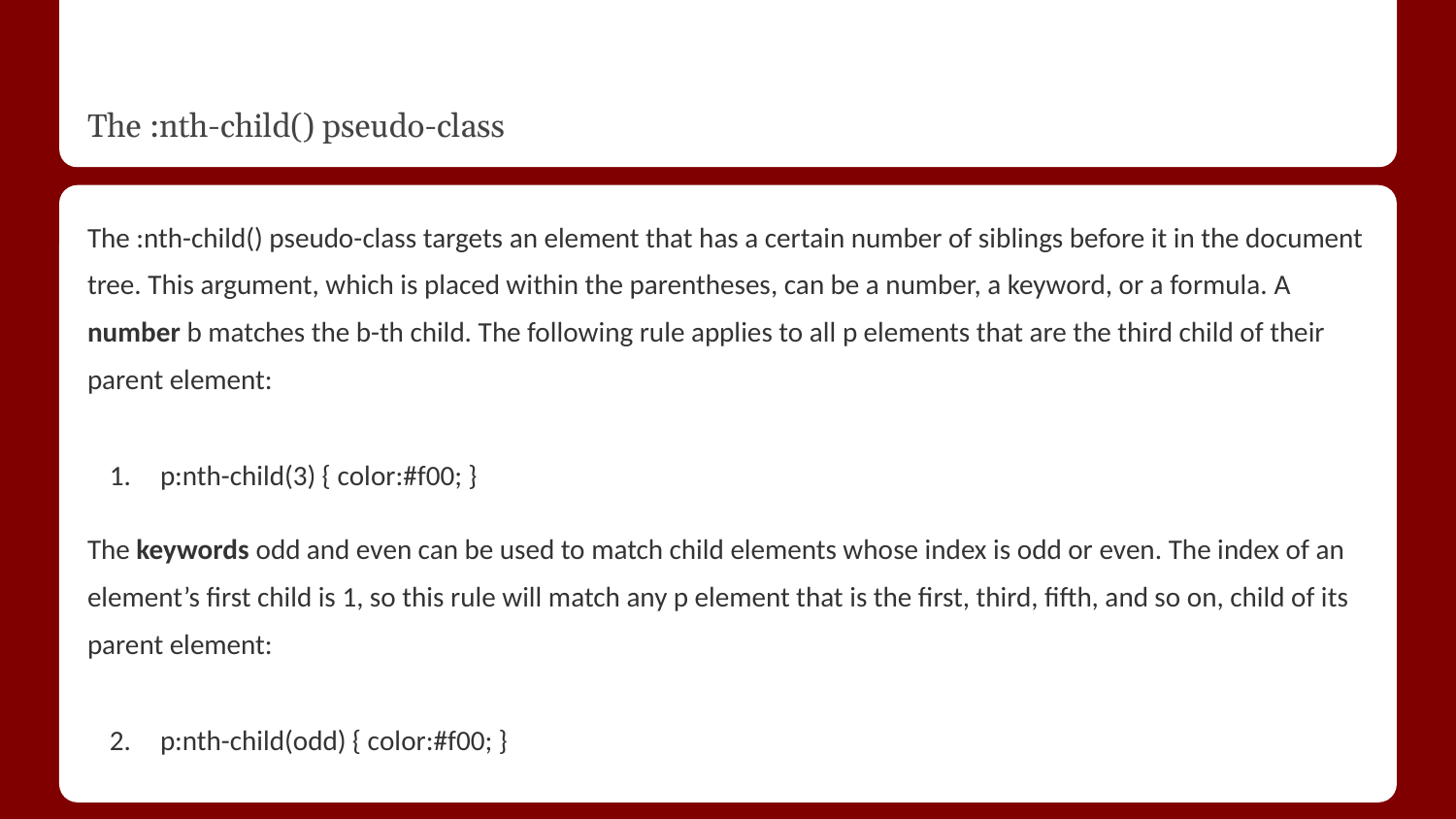

# The :nth-child() pseudo-class
The :nth-child() pseudo-class targets an element that has a certain number of siblings before it in the document tree. This argument, which is placed within the parentheses, can be a number, a keyword, or a formula. A number b matches the b-th child. The following rule applies to all p elements that are the third child of their parent element:
p:nth-child(3) { color:#f00; }
The keywords odd and even can be used to match child elements whose index is odd or even. The index of an element’s first child is 1, so this rule will match any p element that is the first, third, fifth, and so on, child of its parent element:
p:nth-child(odd) { color:#f00; }
p:nth-child(even) { color:#f00; }